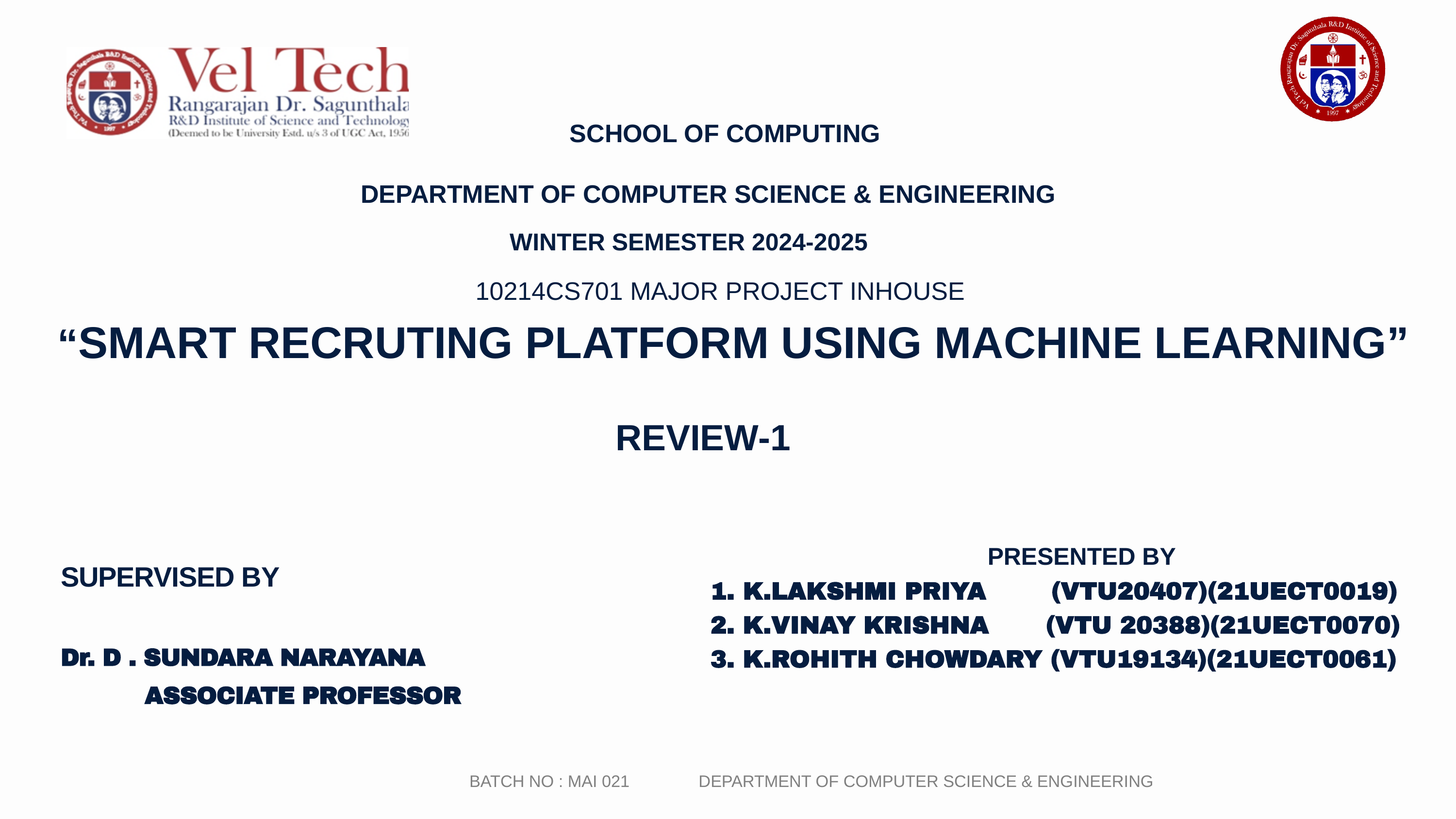

SCHOOL OF COMPUTING
DEPARTMENT OF COMPUTER SCIENCE & ENGINEERING
WINTER SEMESTER 2024-2025
10214CS701 MAJOR PROJECT INHOUSE
“SMART RECRUTING PLATFORM USING MACHINE LEARNING”
REVIEW-1
PRESENTED BY
1. K.LAKSHMI PRIYA        (VTU20407)(21UECT0019)
2. K.VINAY KRISHNA       (VTU 20388)(21UECT0070)
3. K.ROHITH CHOWDARY (VTU19134)(21UECT0061)
SUPERVISED BY

Dr. D . SUNDARA NARAYANA
           ASSOCIATE PROFESSOR

BATCH NO : MAI 021               DEPARTMENT OF COMPUTER SCIENCE & ENGINEERING
1